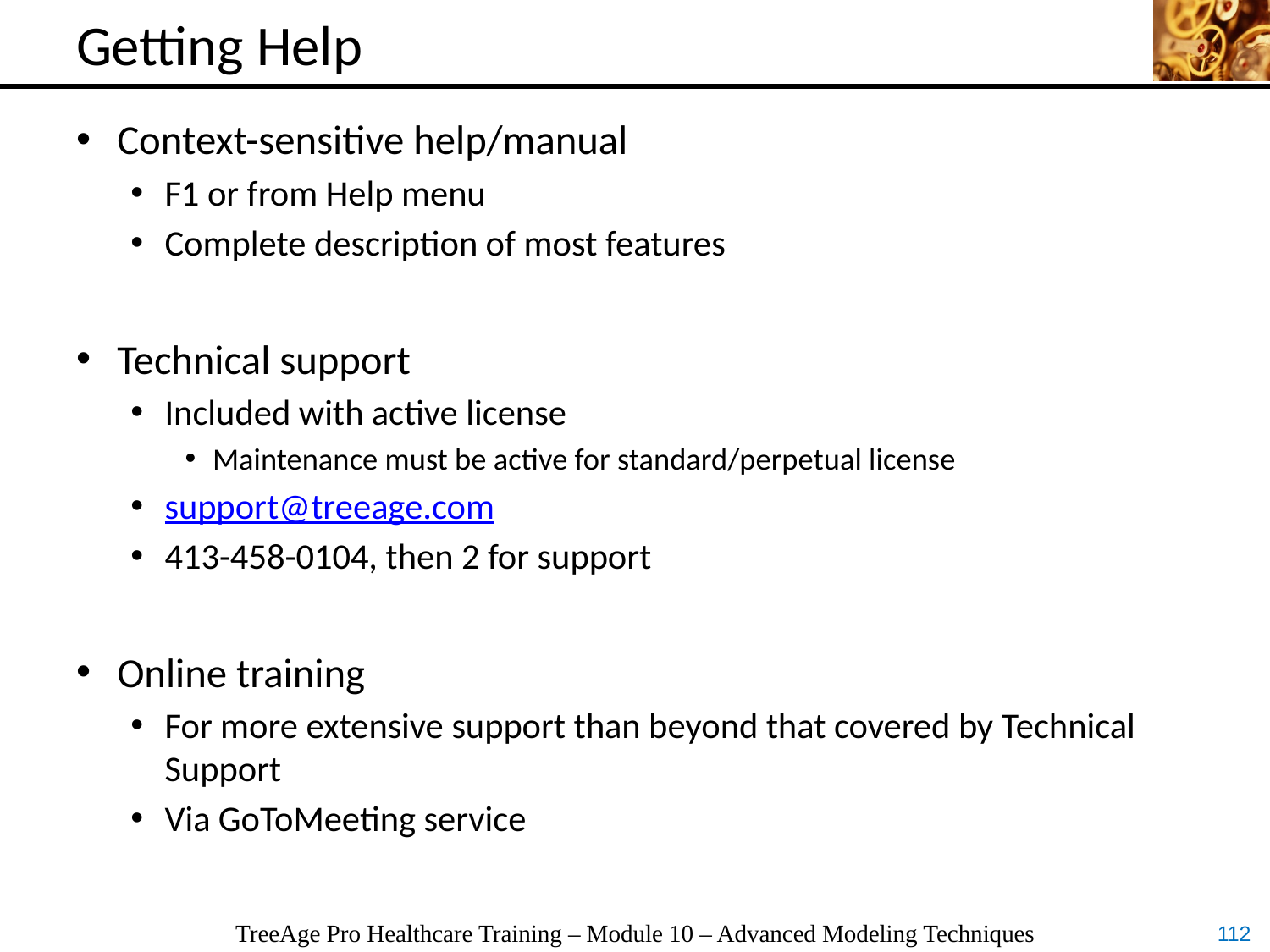

# Getting Help
Context-sensitive help/manual
F1 or from Help menu
Complete description of most features

Technical support
Included with active license
Maintenance must be active for standard/perpetual license
support@treeage.com
413-458-0104, then 2 for support

Online training
For more extensive support than beyond that covered by Technical Support
Via GoToMeeting service
TreeAge Pro Healthcare Training – Module 10 – Advanced Modeling Techniques